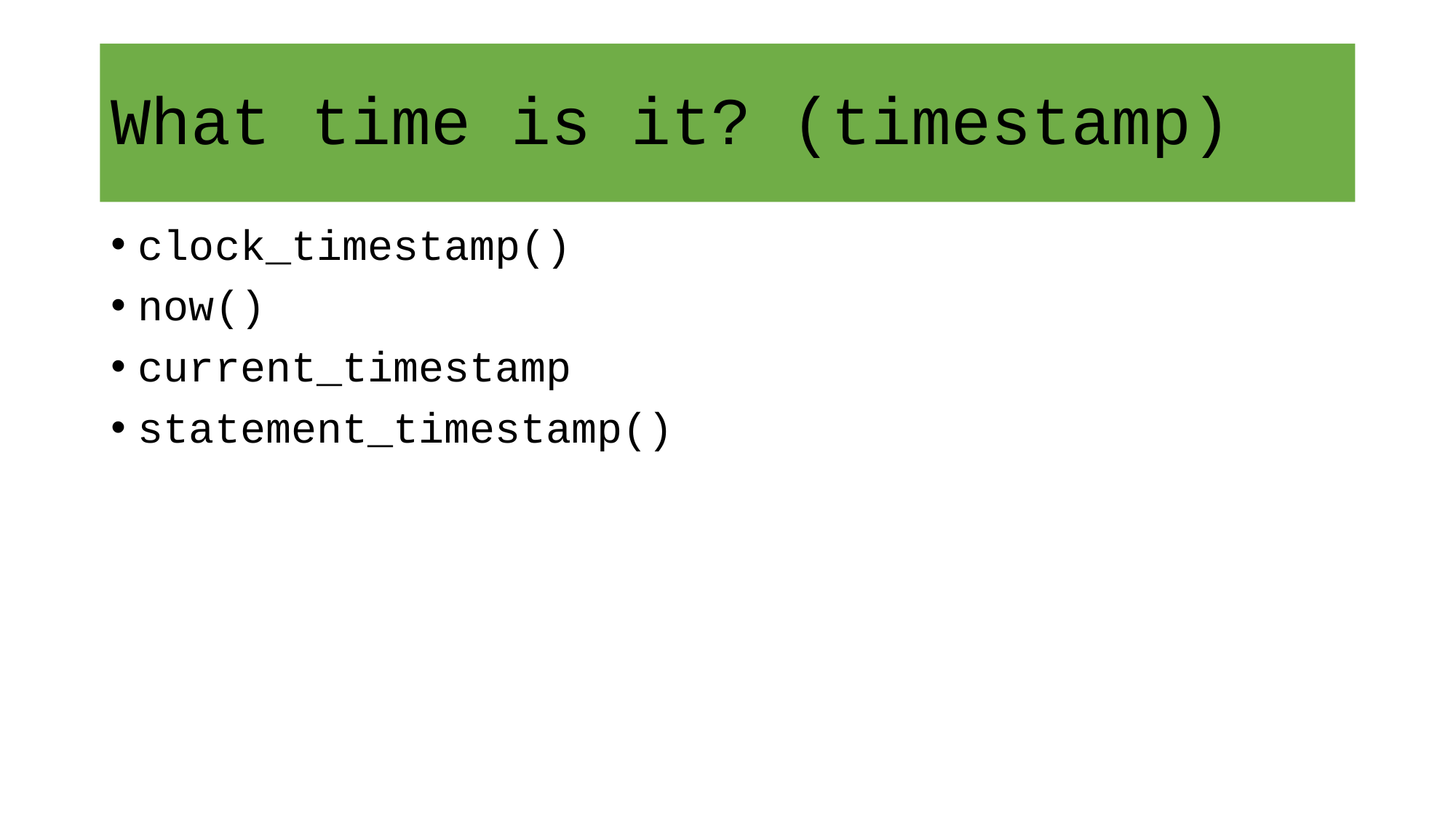

# What time is it? (timestamp)
clock_timestamp()
now()
current_timestamp
statement_timestamp()